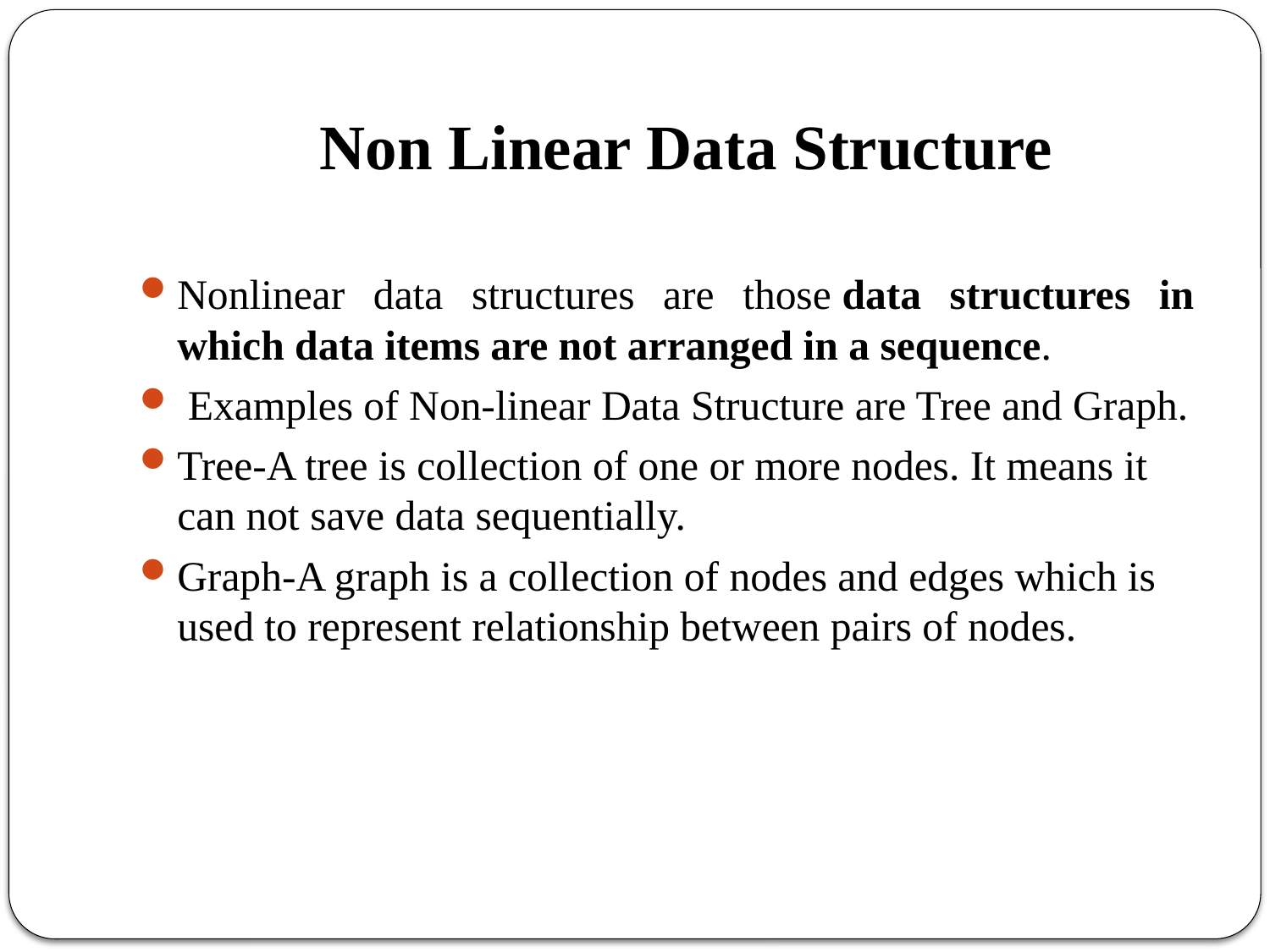

# Non Linear Data Structure

Nonlinear data structures are those data structures in which data items are not arranged in a sequence.
 Examples of Non-linear Data Structure are Tree and Graph.
Tree-A tree is collection of one or more nodes. It means it can not save data sequentially.
Graph-A graph is a collection of nodes and edges which is used to represent relationship between pairs of nodes.